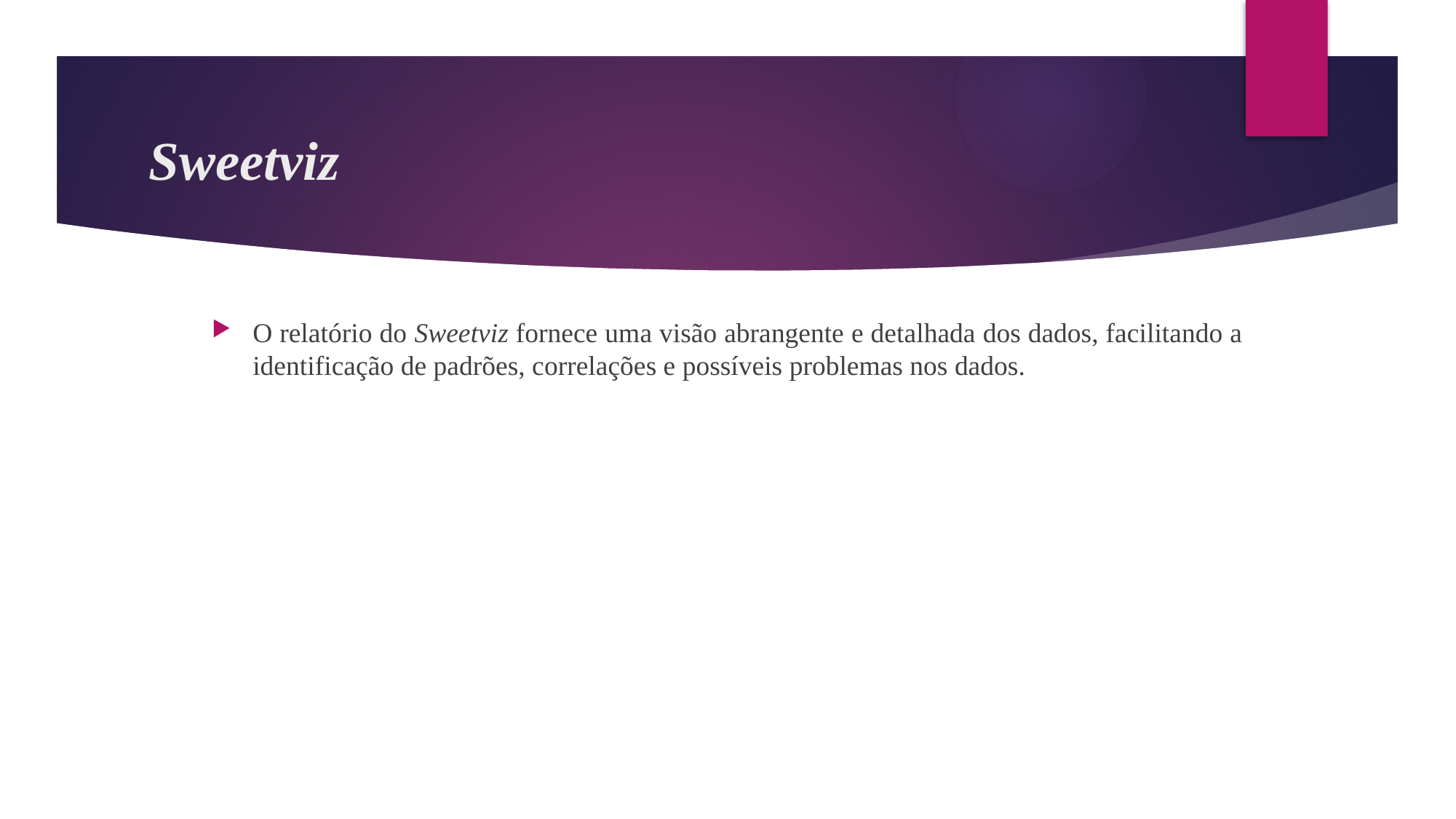

# Sweetviz
O relatório do Sweetviz fornece uma visão abrangente e detalhada dos dados, facilitando a identificação de padrões, correlações e possíveis problemas nos dados.